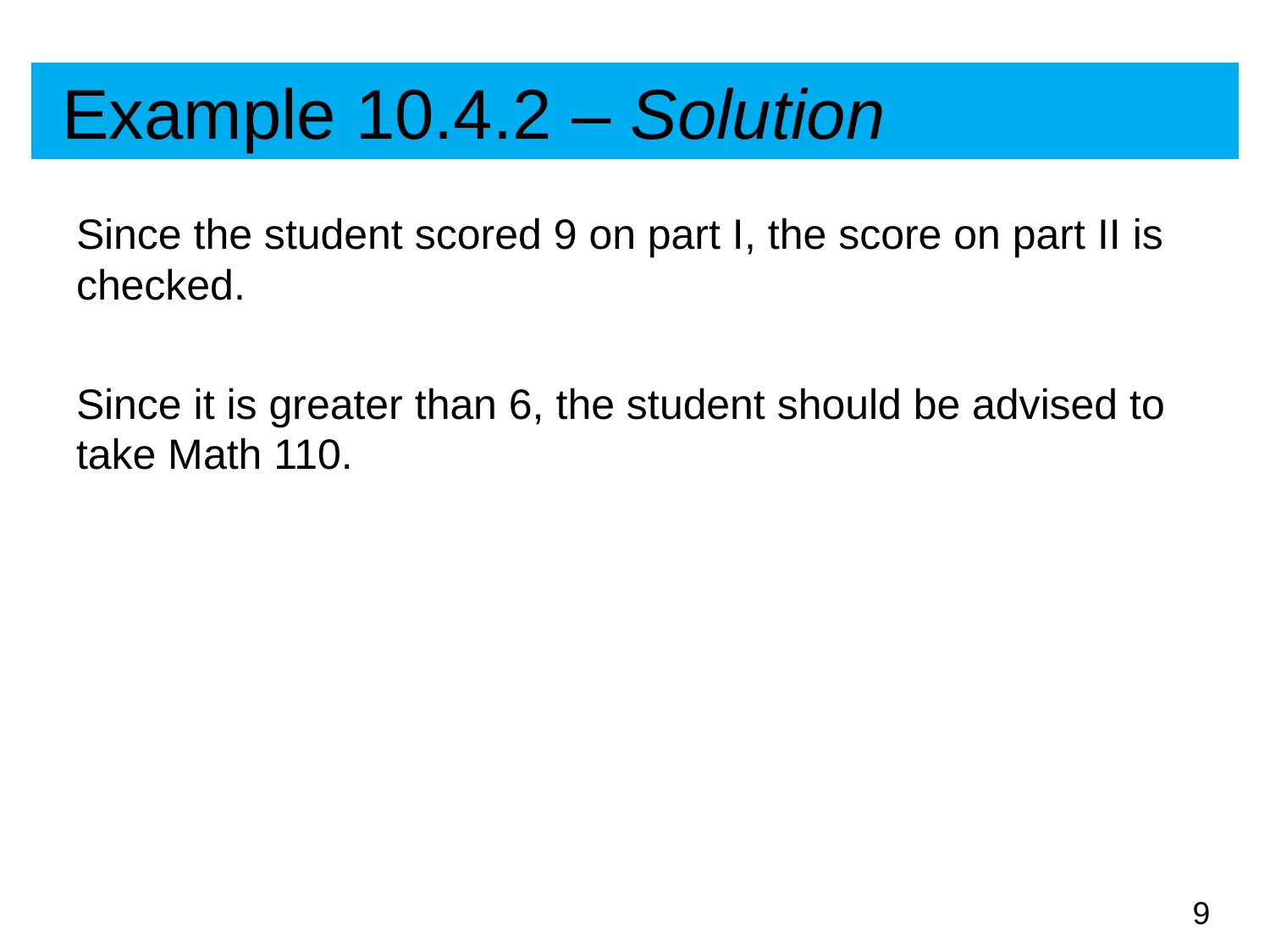

# Example 10.4.2 – Solution
Since the student scored 9 on part I, the score on part II is checked.

Since it is greater than 6, the student should be advised to take Math 110.